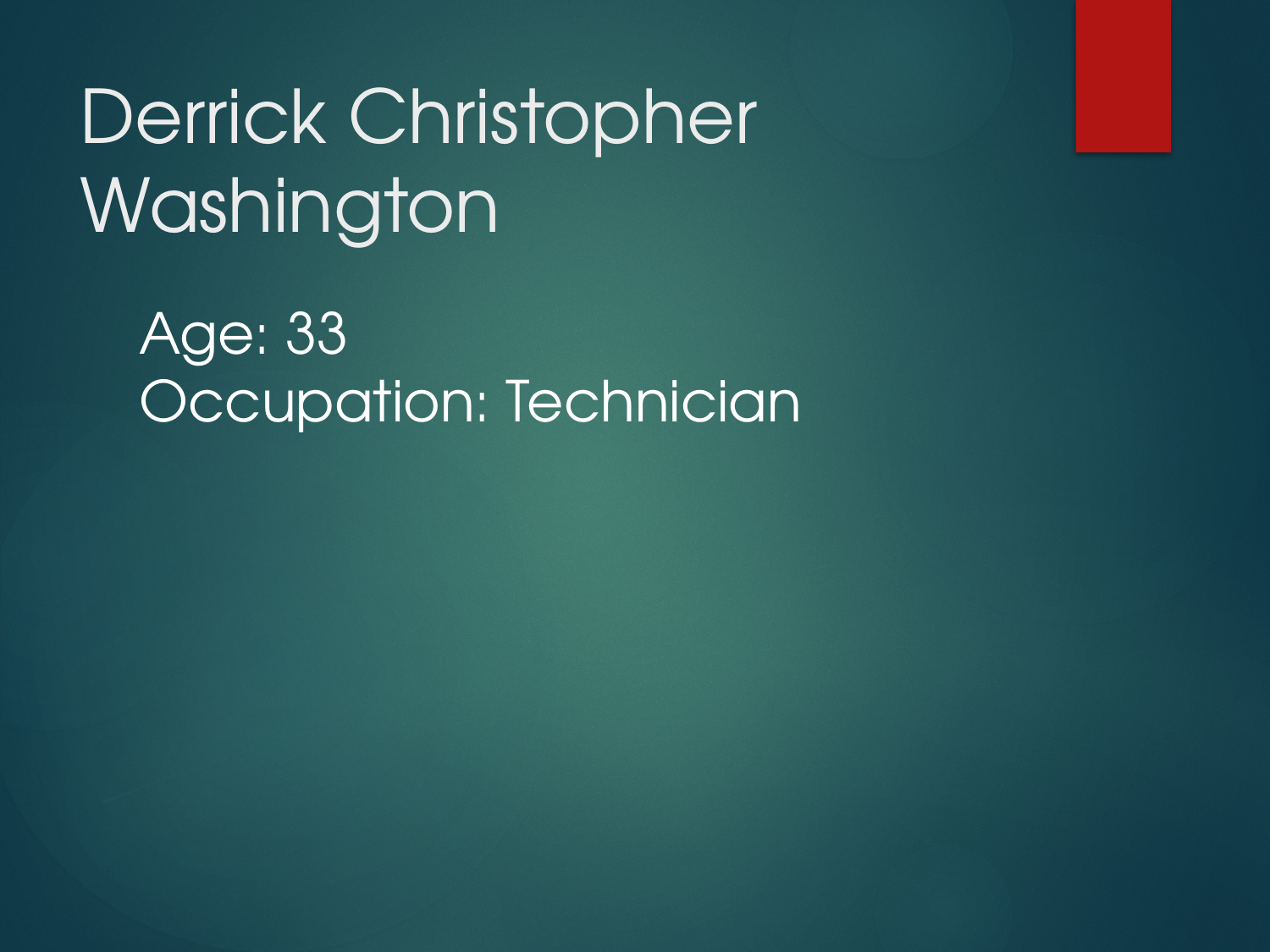

# Derrick Christopher Washington

Age: 33
Occupation: Technician